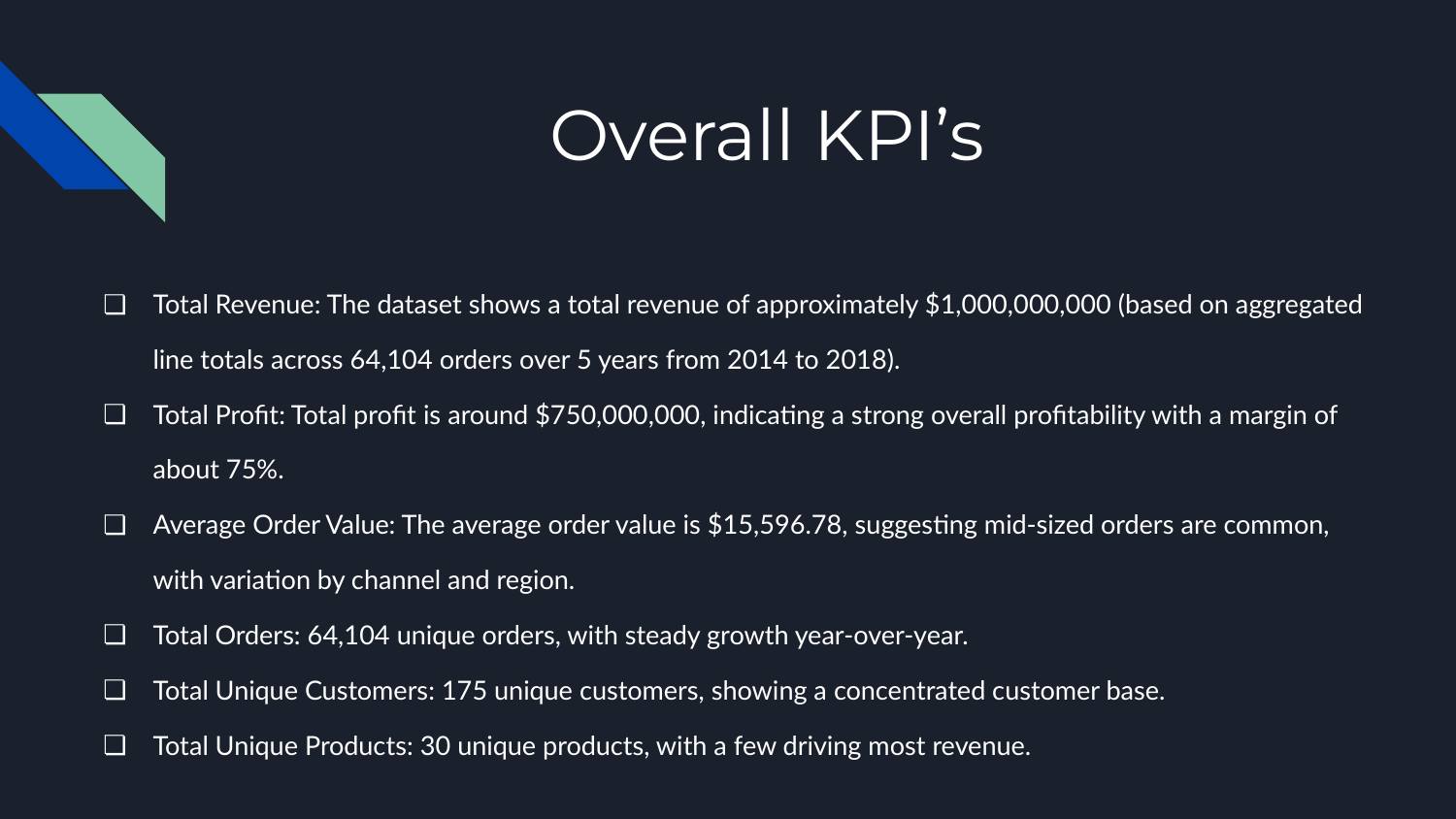

# Overall KPI’s

Total Revenue: The dataset shows a total revenue of approximately $1,000,000,000 (based on aggregated line totals across 64,104 orders over 5 years from 2014 to 2018).
Total Profit: Total profit is around $750,000,000, indicating a strong overall profitability with a margin of about 75%.
Average Order Value: The average order value is $15,596.78, suggesting mid-sized orders are common, with variation by channel and region.
Total Orders: 64,104 unique orders, with steady growth year-over-year.
Total Unique Customers: 175 unique customers, showing a concentrated customer base.
Total Unique Products: 30 unique products, with a few driving most revenue.